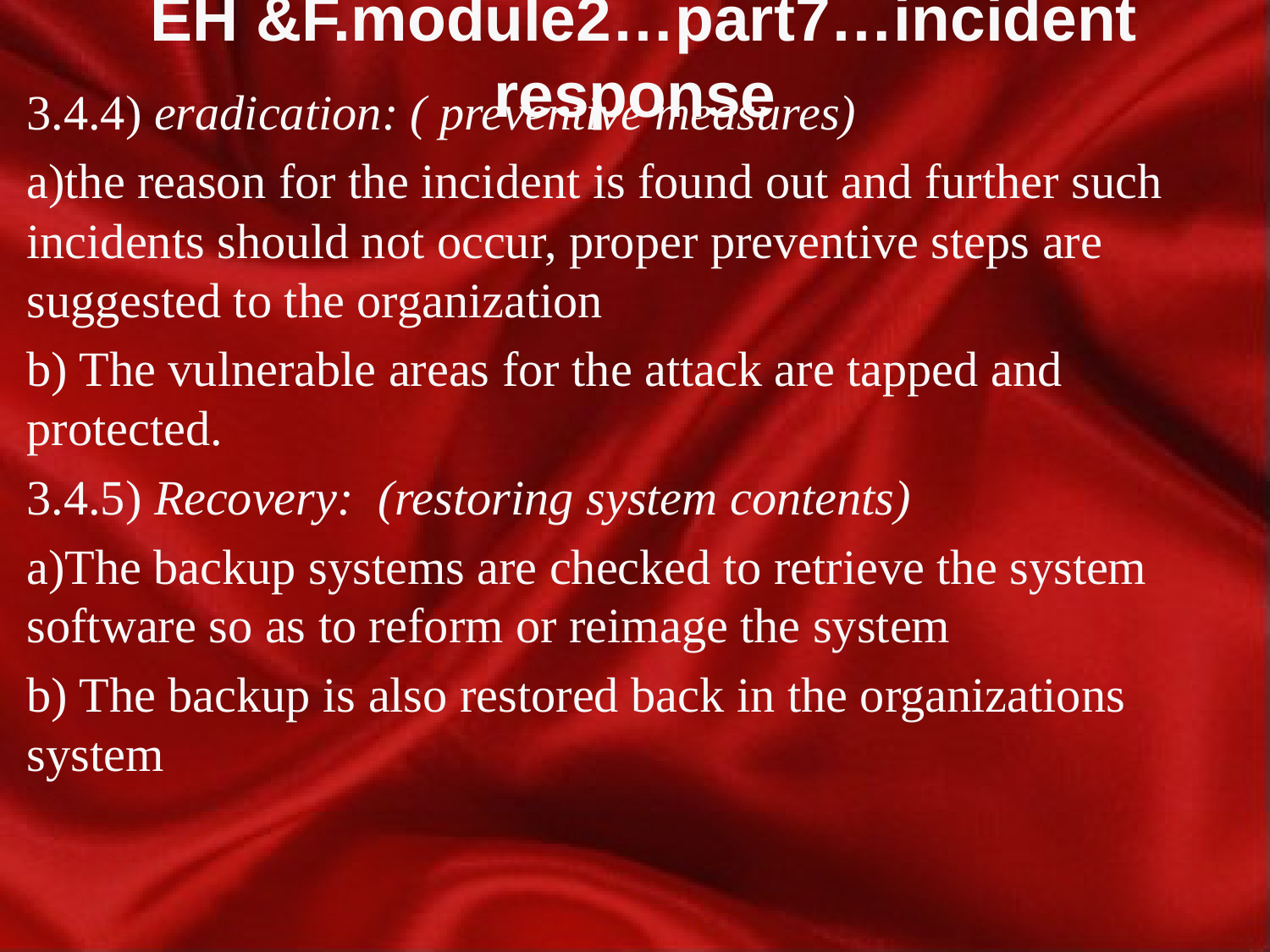

# EH &F.module2…part7…incident response
3.4.4) eradication: ( preventive measures)
a)the reason for the incident is found out and further such incidents should not occur, proper preventive steps are suggested to the organization
b) The vulnerable areas for the attack are tapped and protected.
3.4.5) Recovery:  (restoring system contents)
a)The backup systems are checked to retrieve the system software so as to reform or reimage the system
b) The backup is also restored back in the organizations system